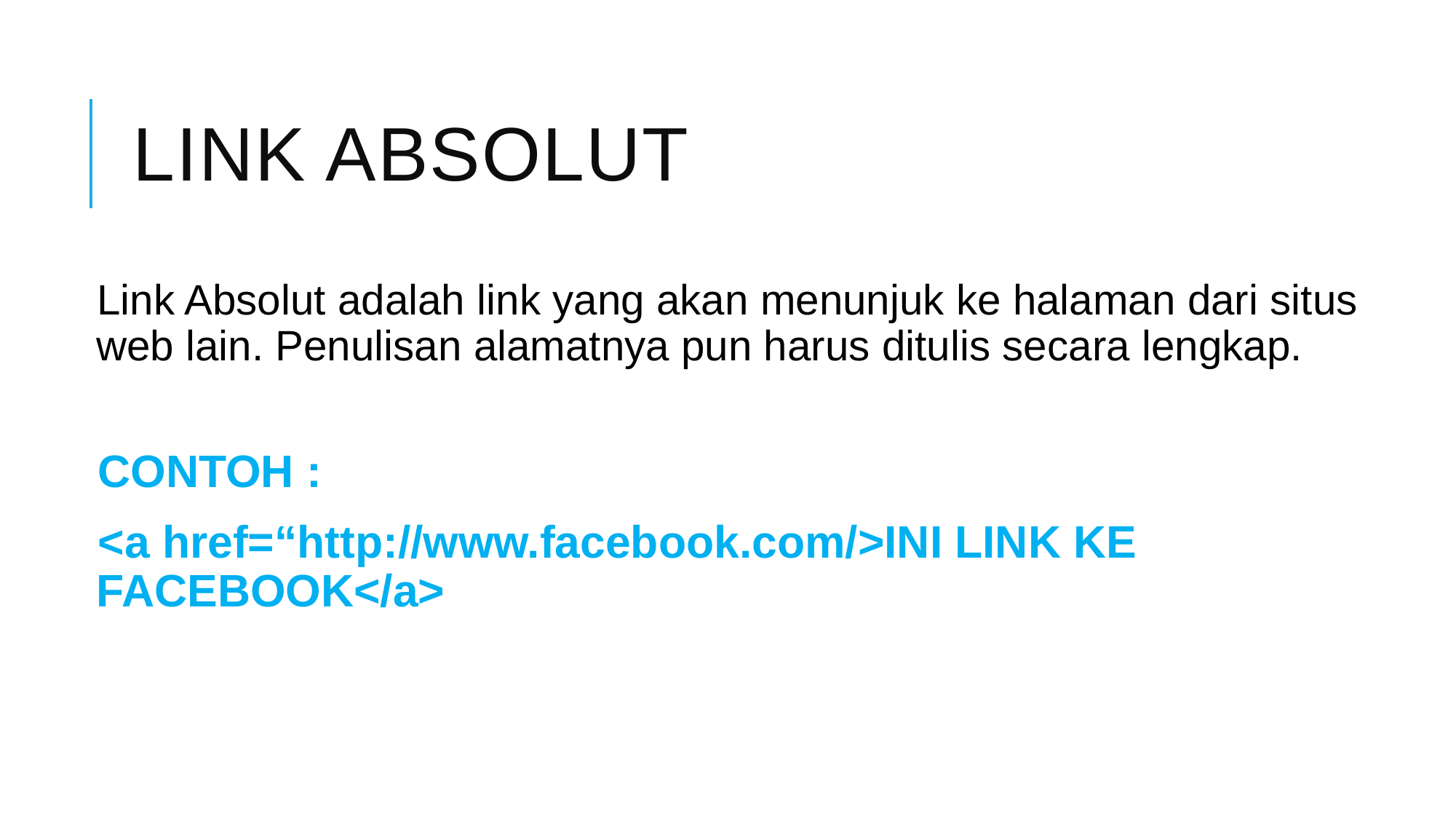

# LINK ABSOLUT
Link Absolut adalah link yang akan menunjuk ke halaman dari situs web lain. Penulisan alamatnya pun harus ditulis secara lengkap.

CONTOH :
<a href=“http://www.facebook.com/>INI LINK KE FACEBOOK</a>